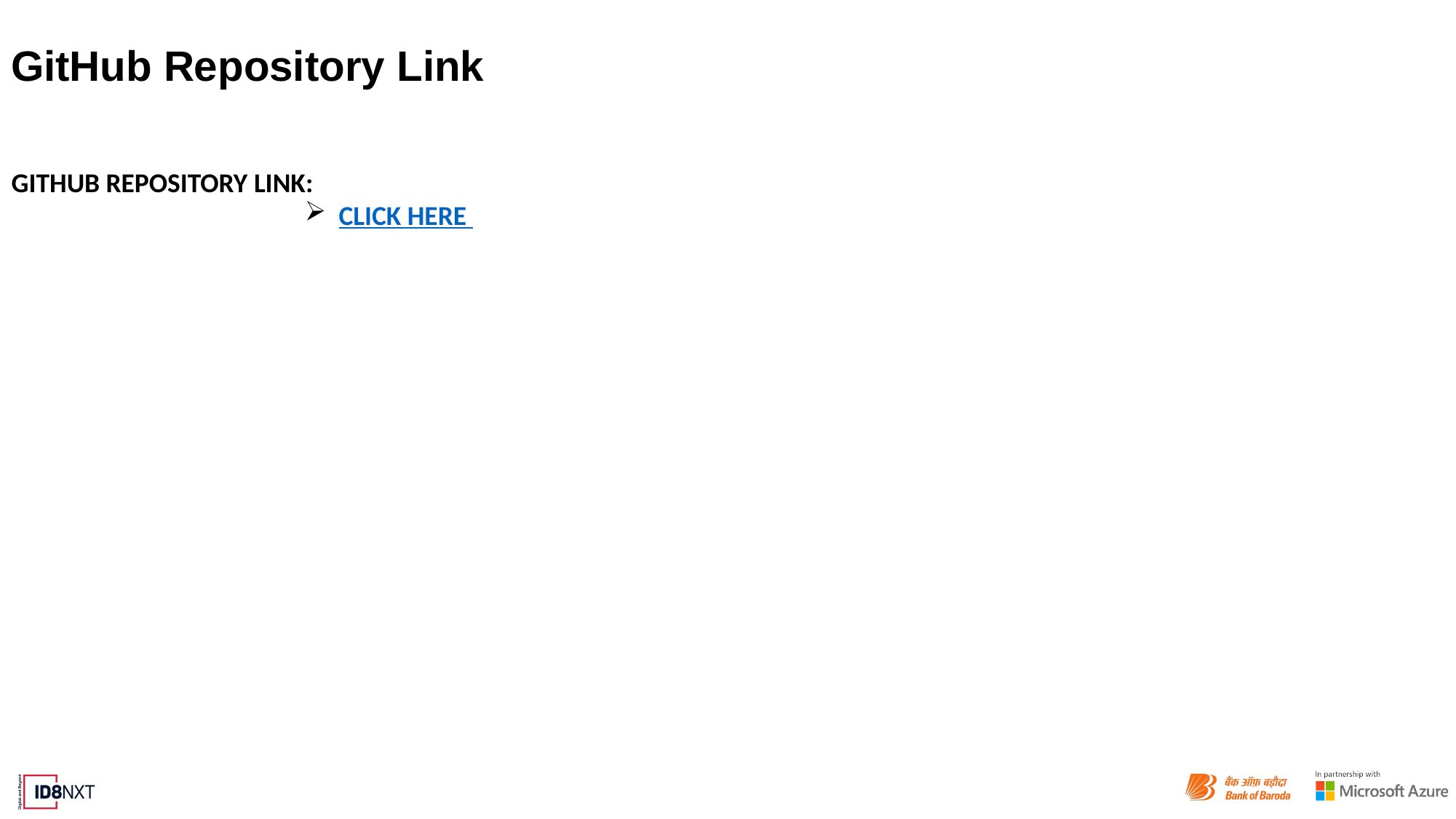

# GitHub Repository Link

GITHUB REPOSITORY LINK:
CLICK HERE